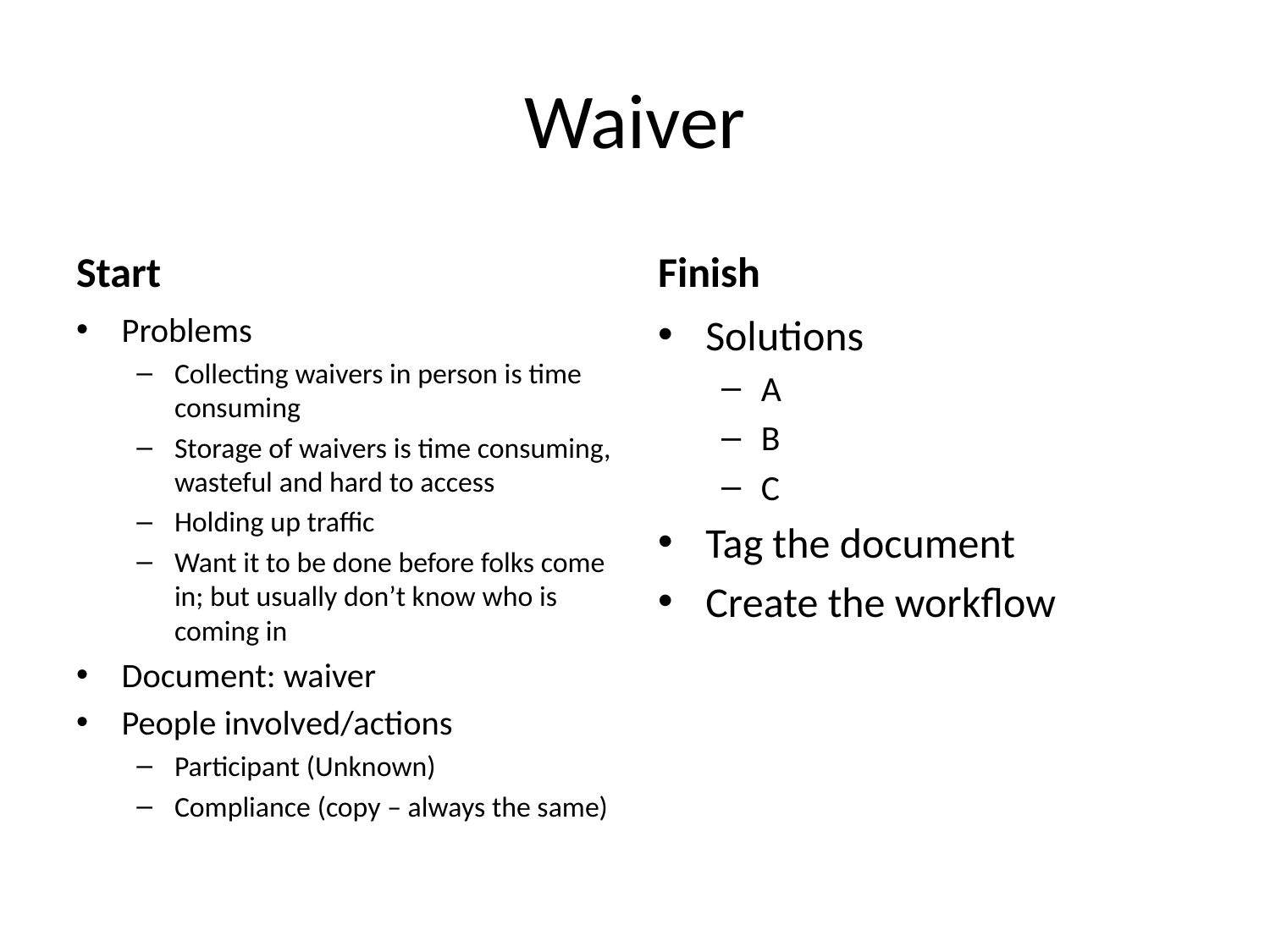

# Waiver
Start
Finish
Problems
Collecting waivers in person is time consuming
Storage of waivers is time consuming, wasteful and hard to access
Holding up traffic
Want it to be done before folks come in; but usually don’t know who is coming in
Document: waiver
People involved/actions
Participant (Unknown)
Compliance (copy – always the same)

Solutions
A
B
C
Tag the document
Create the workflow